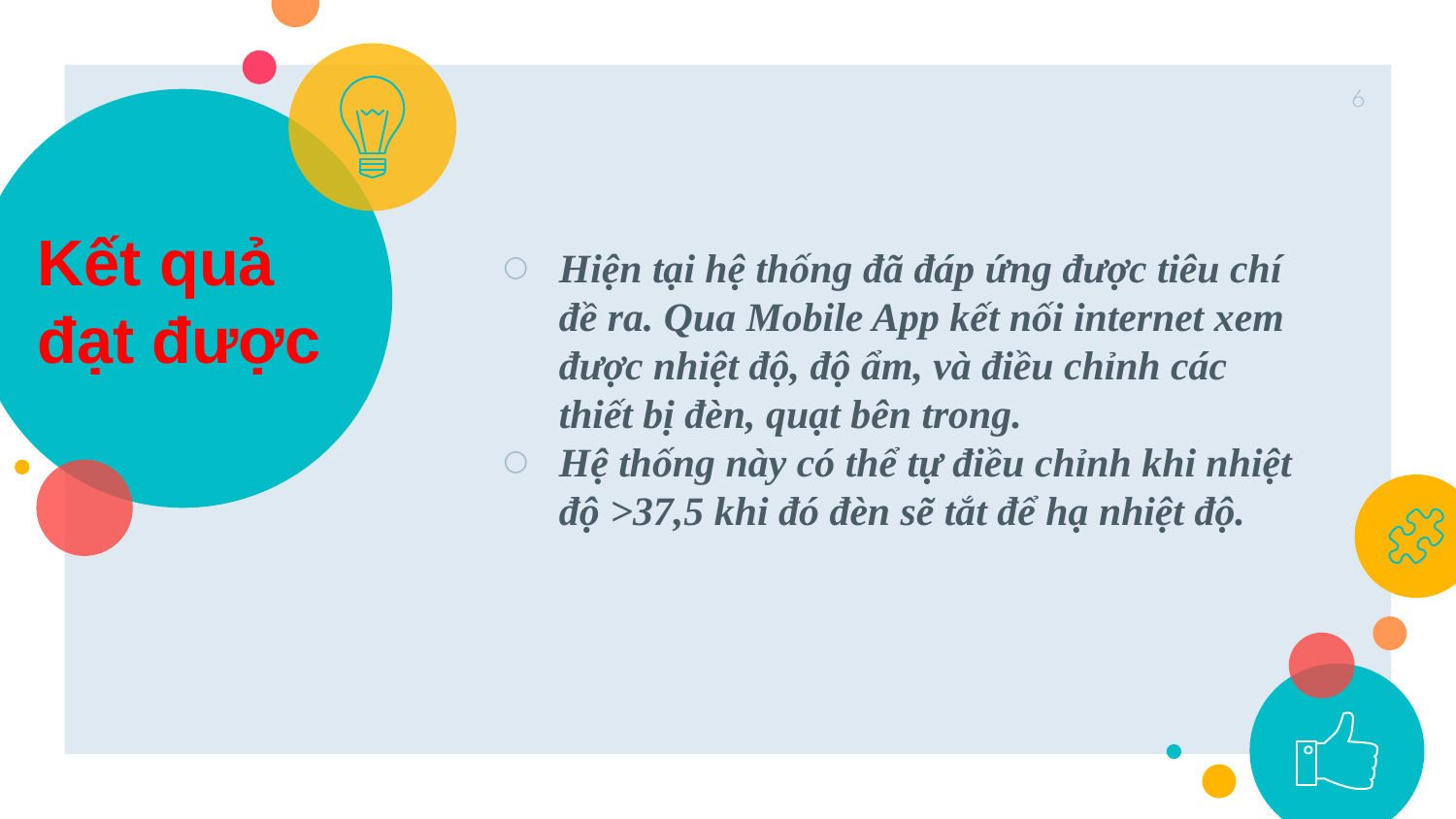

6
# Kết quả đạt được
Hiện tại hệ thống đã đáp ứng được tiêu chí đề ra. Qua Mobile App kết nối internet xem được nhiệt độ, độ ẩm, và điều chỉnh các thiết bị đèn, quạt bên trong.
Hệ thống này có thể tự điều chỉnh khi nhiệt độ >37,5 khi đó đèn sẽ tắt để hạ nhiệt độ.